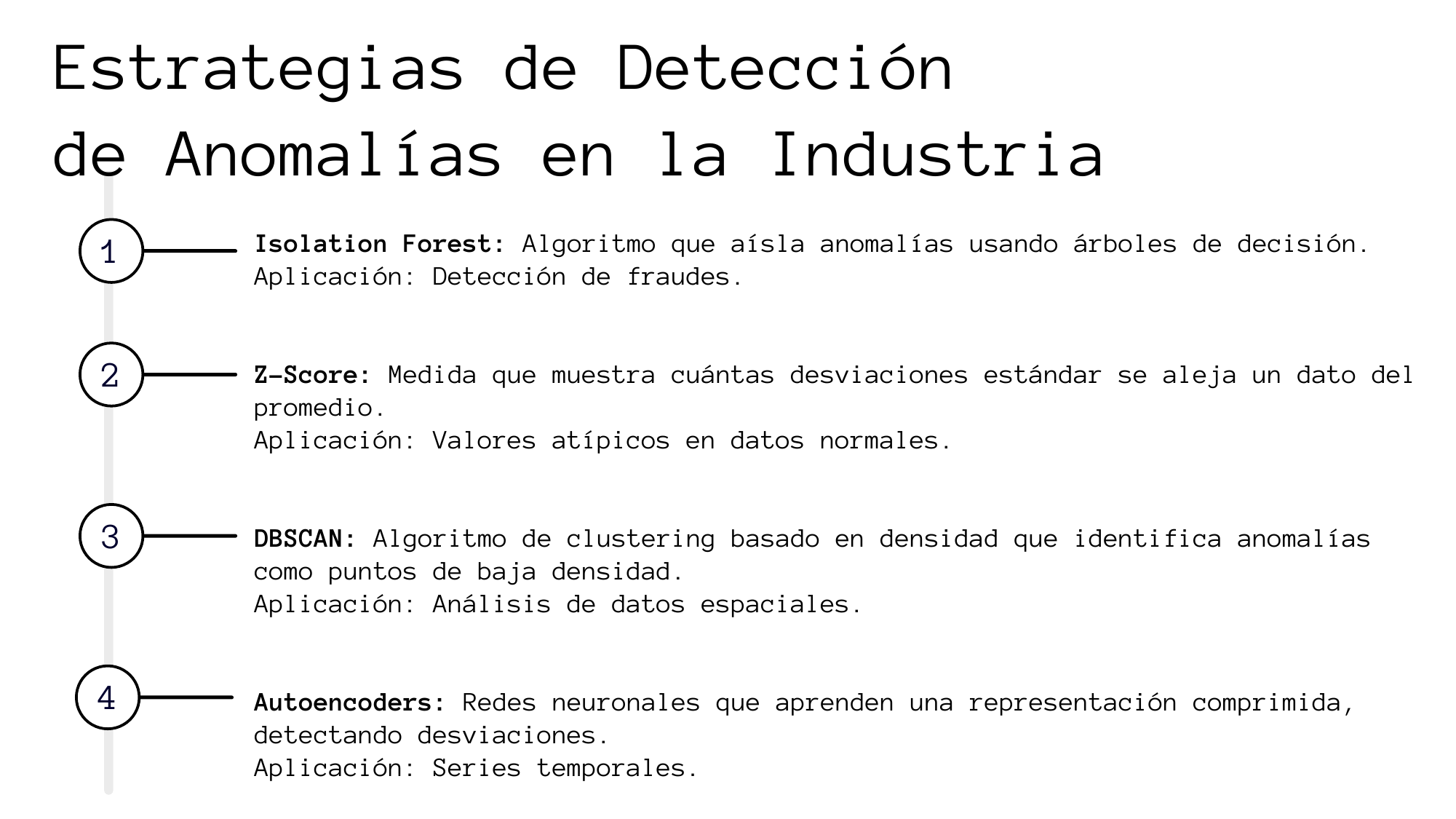

Estrategias de Detección
de Anomalías en la Industria

Isolation Forest: Algoritmo que aísla anomalías usando árboles de decisión.
Aplicación: Detección de fraudes.

Z-Score: Medida que muestra cuántas desviaciones estándar se aleja un dato del
promedio.
Aplicación: Valores atípicos en datos normales.

DBSCAN: Algoritmo de clustering basado en densidad que identifica anomalías
como puntos de baja densidad.
Aplicación: Análisis de datos espaciales.

Autoencoders: Redes neuronales que aprenden una representación comprimida,
detectando desviaciones.
Aplicación: Series temporales.
1

2

3

4